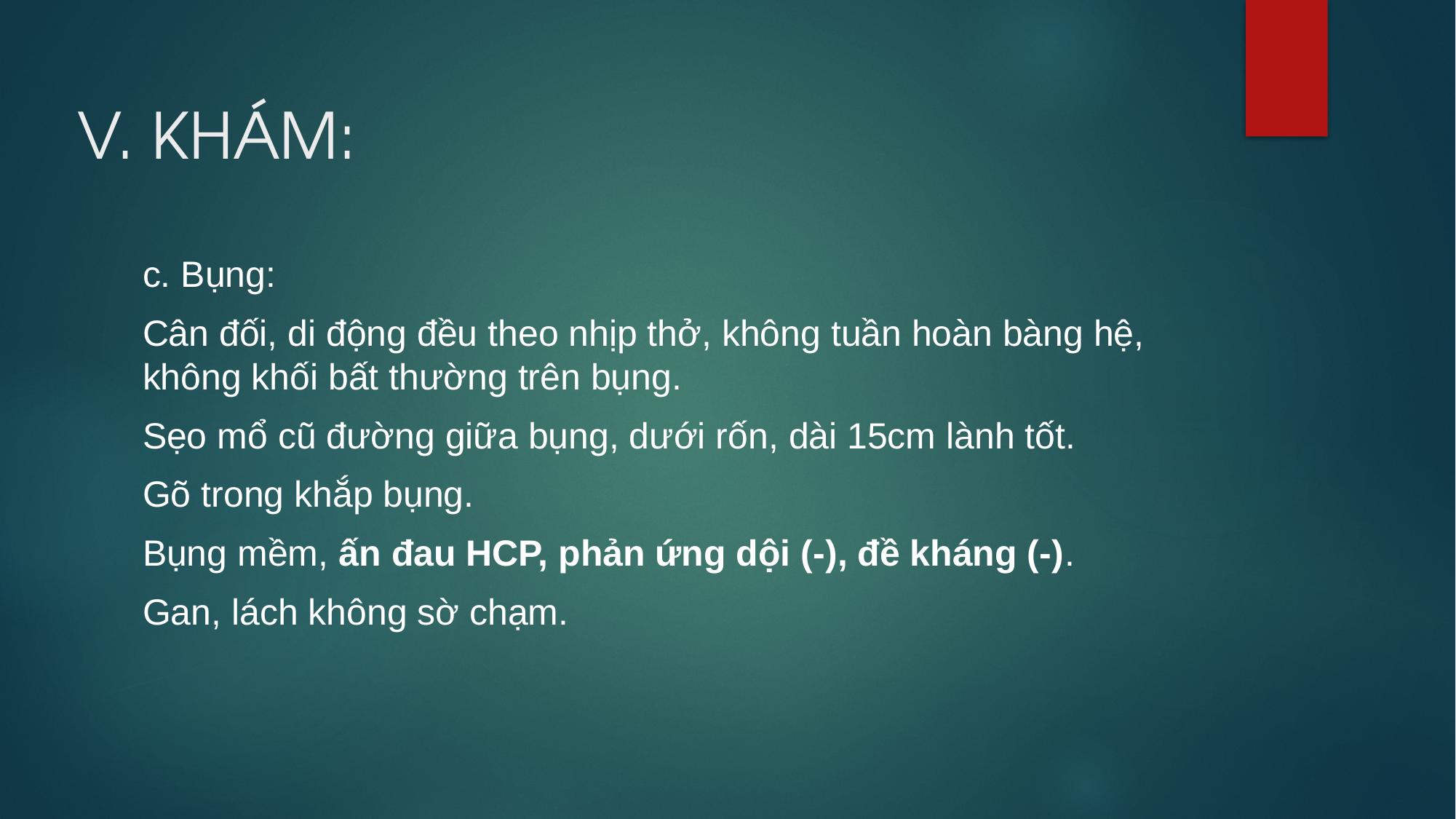

# V. KHÁM:
c. Bụng:
Cân đối, di động đều theo nhịp thở, không tuần hoàn bàng hệ, không khối bất thường trên bụng.
Sẹo mổ cũ đường giữa bụng, dưới rốn, dài 15cm lành tốt.
Gõ trong khắp bụng.
Bụng mềm, ấn đau HCP, phản ứng dội (-), đề kháng (-).
Gan, lách không sờ chạm.